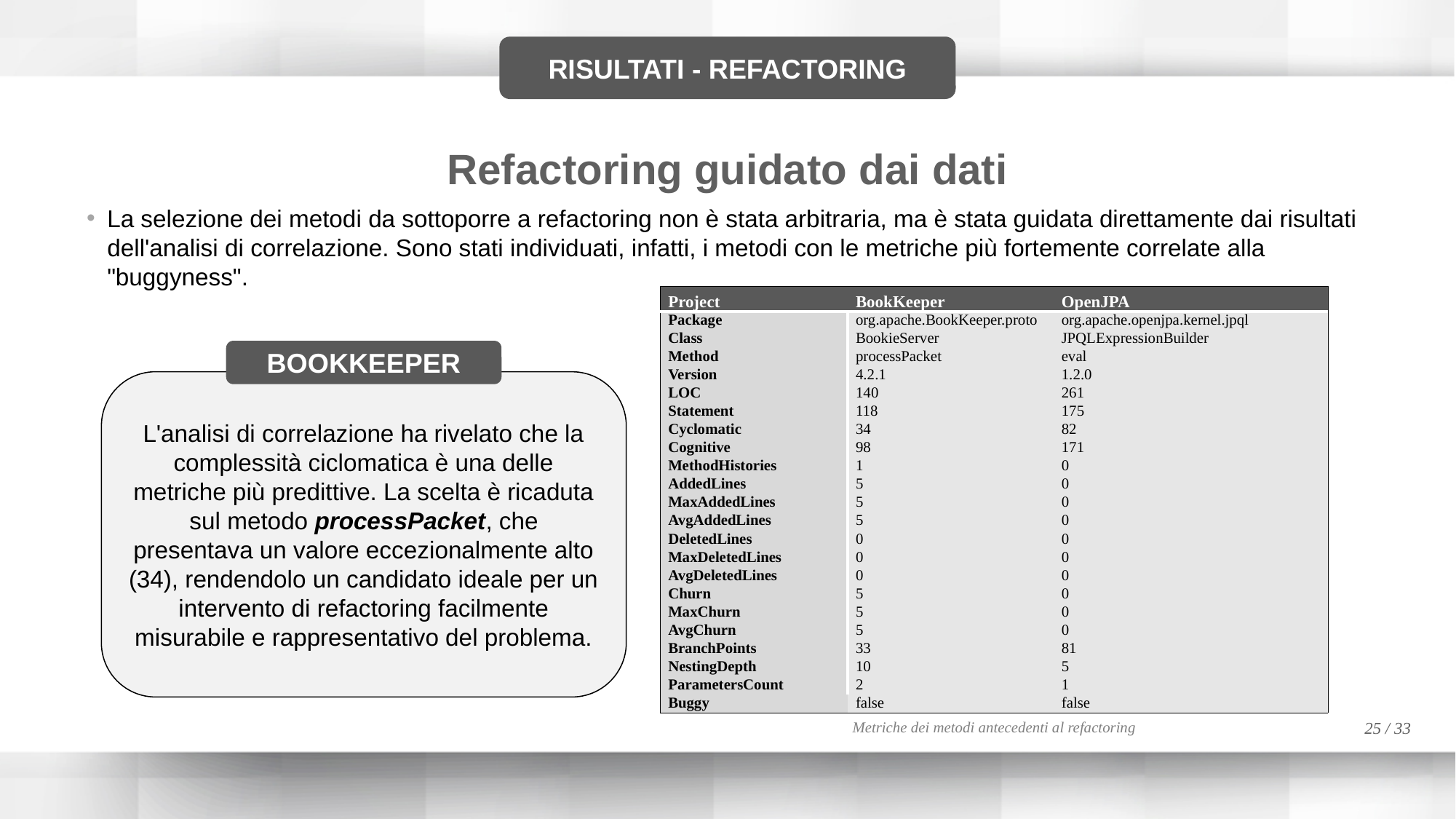

RISULTATI - REFACTORING
Refactoring guidato dai dati
La selezione dei metodi da sottoporre a refactoring non è stata arbitraria, ma è stata guidata direttamente dai risultati dell'analisi di correlazione. Sono stati individuati, infatti, i metodi con le metriche più fortemente correlate alla "buggyness".
| Project | BookKeeper | OpenJPA |
| --- | --- | --- |
| Package | org.apache.BookKeeper.proto | org.apache.openjpa.kernel.jpql |
| Class | BookieServer | JPQLExpressionBuilder |
| Method | processPacket | eval |
| Version | 4.2.1 | 1.2.0 |
| LOC | 140 | 261 |
| Statement | 118 | 175 |
| Cyclomatic | 34 | 82 |
| Cognitive | 98 | 171 |
| MethodHistories | 1 | 0 |
| AddedLines | 5 | 0 |
| MaxAddedLines | 5 | 0 |
| AvgAddedLines | 5 | 0 |
| DeletedLines | 0 | 0 |
| MaxDeletedLines | 0 | 0 |
| AvgDeletedLines | 0 | 0 |
| Churn | 5 | 0 |
| MaxChurn | 5 | 0 |
| AvgChurn | 5 | 0 |
| BranchPoints | 33 | 81 |
| NestingDepth | 10 | 5 |
| ParametersCount | 2 | 1 |
| Buggy | false | false |
BOOKKEEPER
L'analisi di correlazione ha rivelato che la complessità ciclomatica è una delle metriche più predittive. La scelta è ricaduta sul metodo processPacket, che presentava un valore eccezionalmente alto (34), rendendolo un candidato ideale per un intervento di refactoring facilmente misurabile e rappresentativo del problema.
Metriche dei metodi antecedenti al refactoring
25 / 33